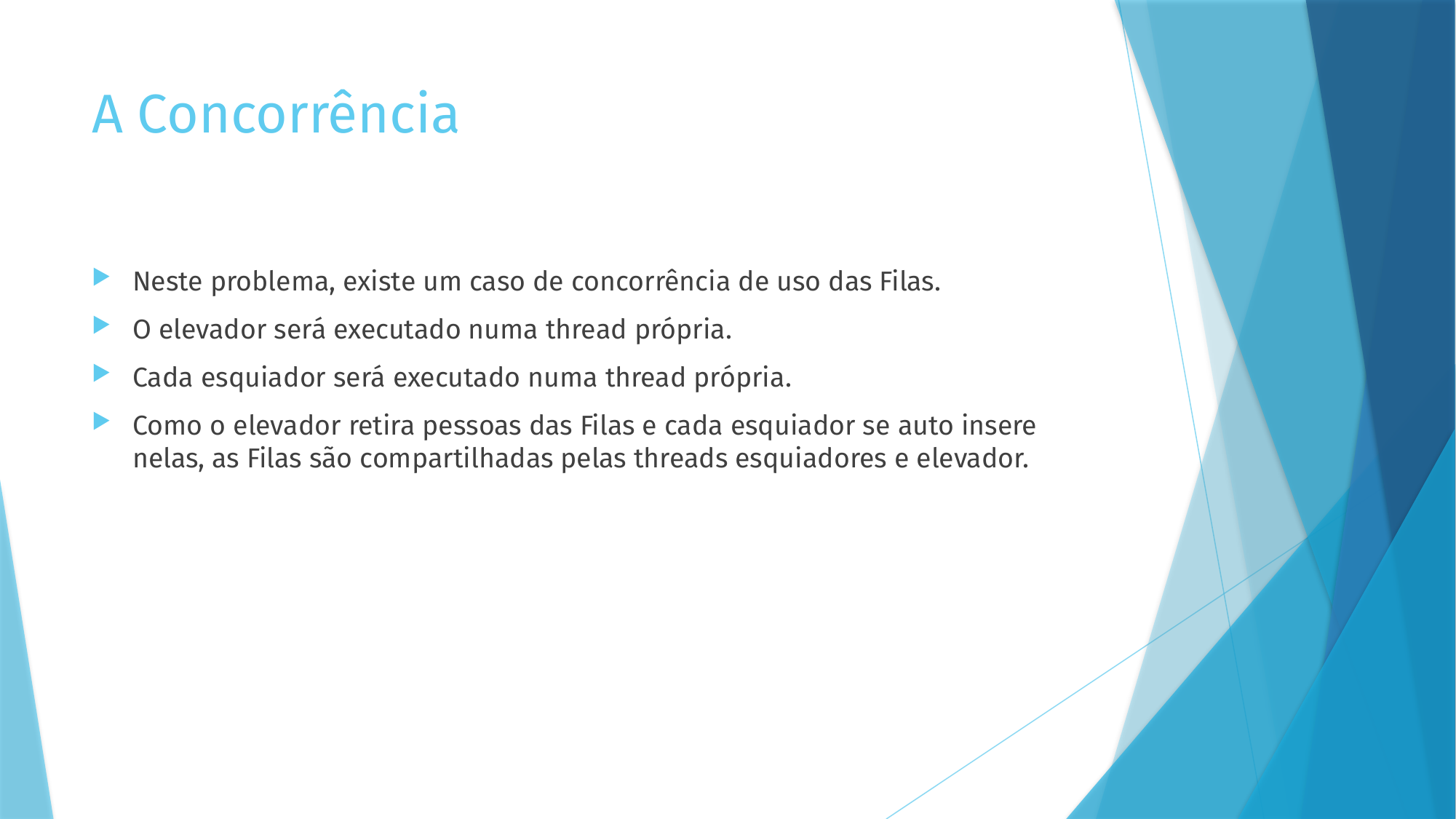

# A Concorrência
Neste problema, existe um caso de concorrência de uso das Filas.
O elevador será executado numa thread própria.
Cada esquiador será executado numa thread própria.
Como o elevador retira pessoas das Filas e cada esquiador se auto insere nelas, as Filas são compartilhadas pelas threads esquiadores e elevador.